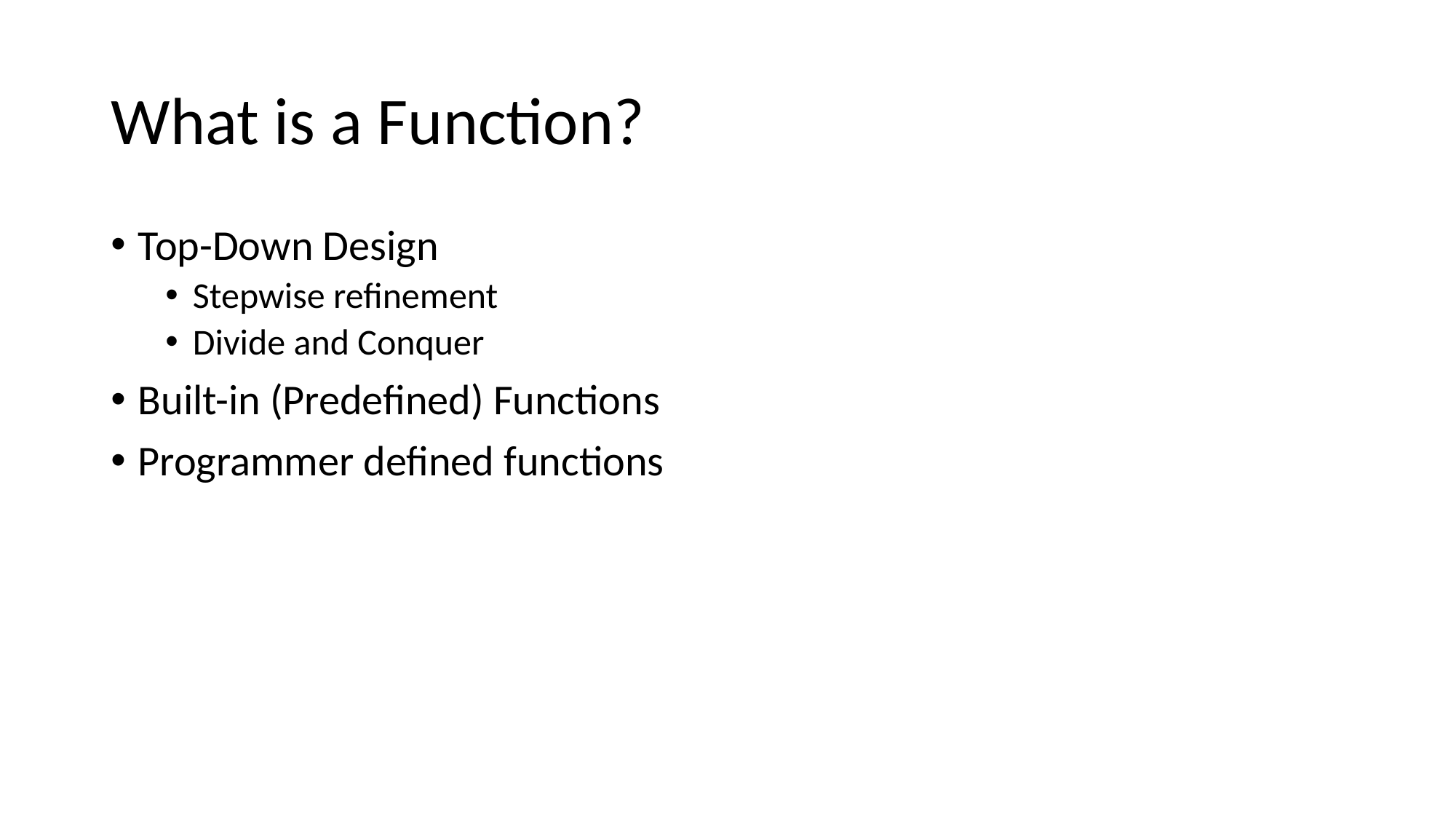

# What is a Function?
Top-Down Design
Stepwise refinement
Divide and Conquer
Built-in (Predefined) Functions
Programmer defined functions